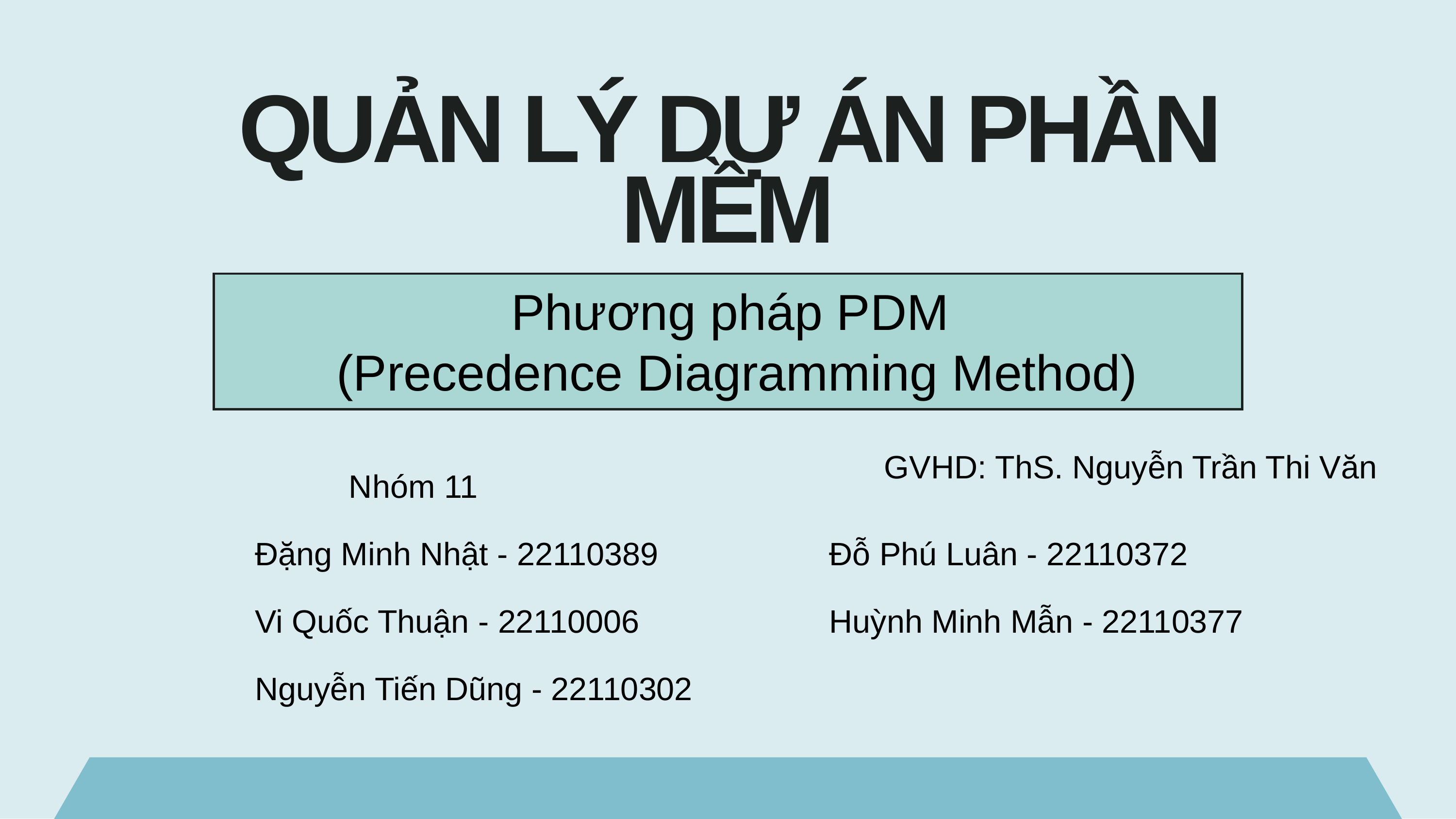

QUẢN LÝ DỰ ÁN PHẦN MỀM

Phương pháp PDM
(Precedence Diagramming Method)
GVHD: ThS. Nguyễn Trần Thi Văn
Nhóm 11
Đặng Minh Nhật - 22110389
Đỗ Phú Luân - 22110372
Vi Quốc Thuận - 22110006
Huỳnh Minh Mẫn - 22110377
Nguyễn Tiến Dũng - 22110302